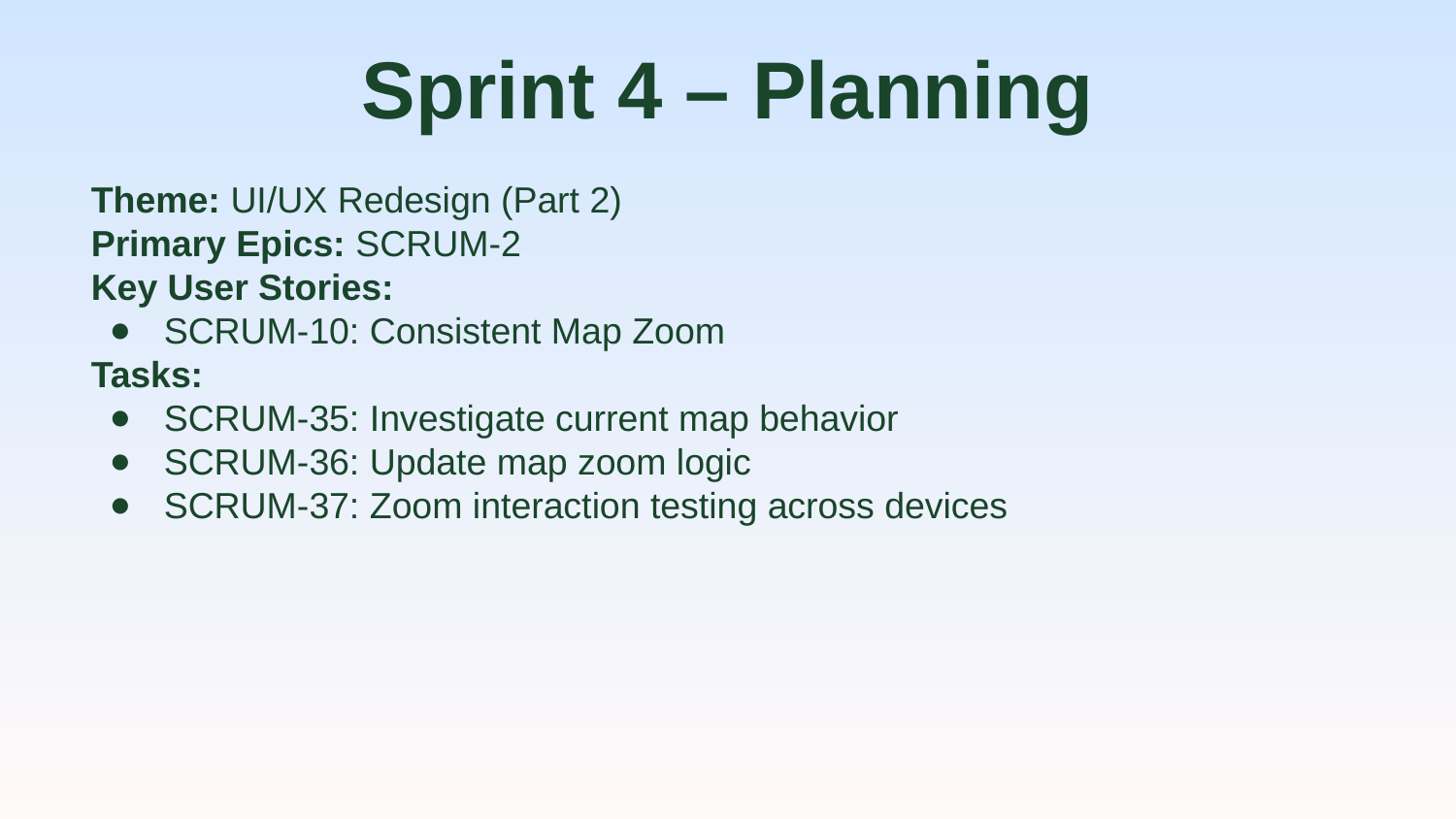

# Sprint 4 – Planning
Theme: UI/UX Redesign (Part 2)
Primary Epics: SCRUM-2
Key User Stories:
SCRUM-10: Consistent Map Zoom
Tasks:
SCRUM-35: Investigate current map behavior
SCRUM-36: Update map zoom logic
SCRUM-37: Zoom interaction testing across devices